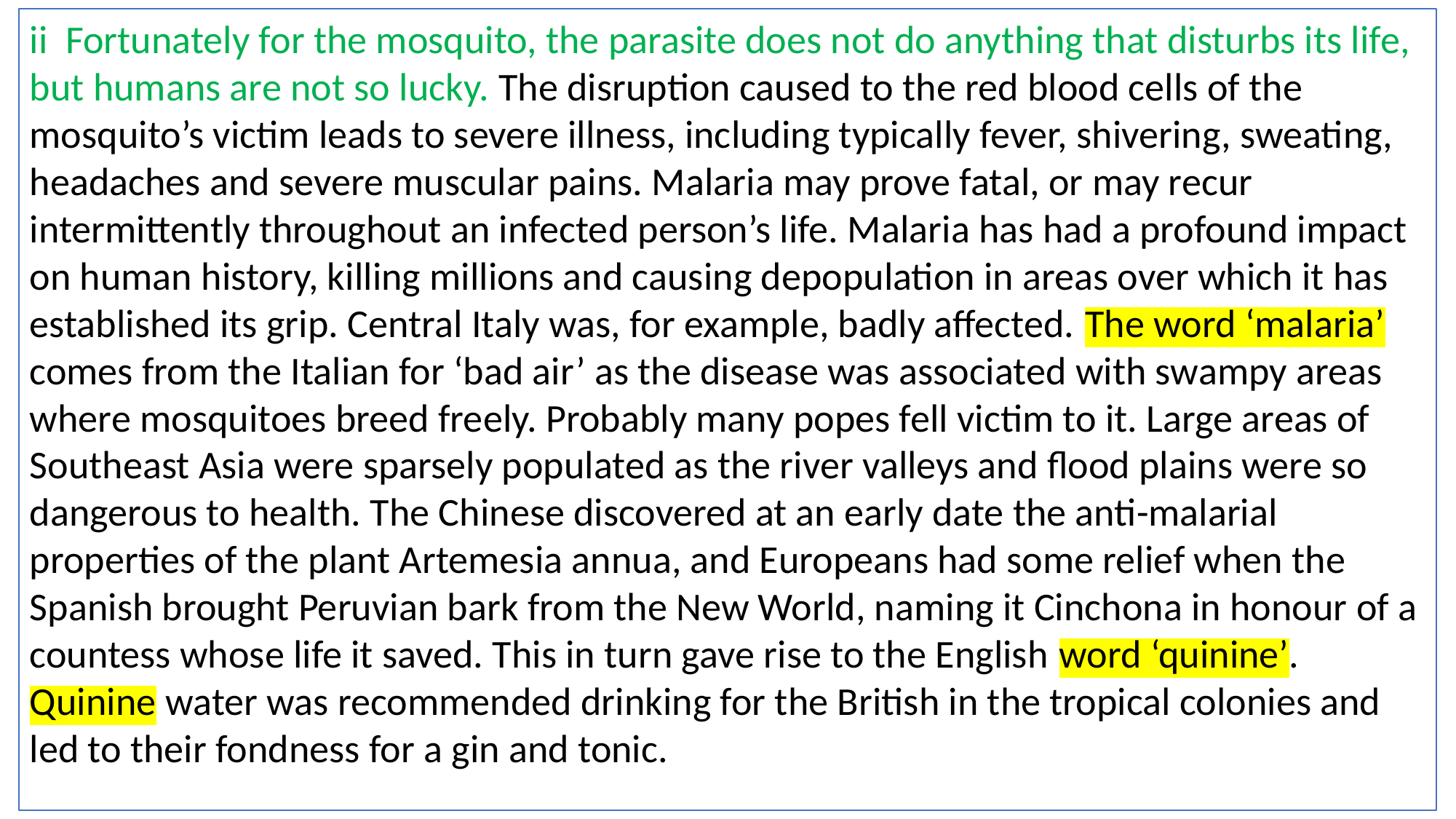

ii  Fortunately for the mosquito, the parasite does not do anything that disturbs its life, but humans are not so lucky. The disruption caused to the red blood cells of the mosquito’s victim leads to severe illness, including typically fever, shivering, sweating, headaches and severe muscular pains. Malaria may prove fatal, or may recur intermittently throughout an infected person’s life. Malaria has had a profound impact on human history, killing millions and causing depopulation in areas over which it has established its grip. Central Italy was, for example, badly affected. The word ‘malaria’ comes from the Italian for ‘bad air’ as the disease was associated with swampy areas where mosquitoes breed freely. Probably many popes fell victim to it. Large areas of Southeast Asia were sparsely populated as the river valleys and flood plains were so dangerous to health. The Chinese discovered at an early date the anti-malarial properties of the plant Artemesia annua, and Europeans had some relief when the Spanish brought Peruvian bark from the New World, naming it Cinchona in honour of a countess whose life it saved. This in turn gave rise to the English word ‘quinine’. Quinine water was recommended drinking for the British in the tropical colonies and led to their fondness for a gin and tonic.